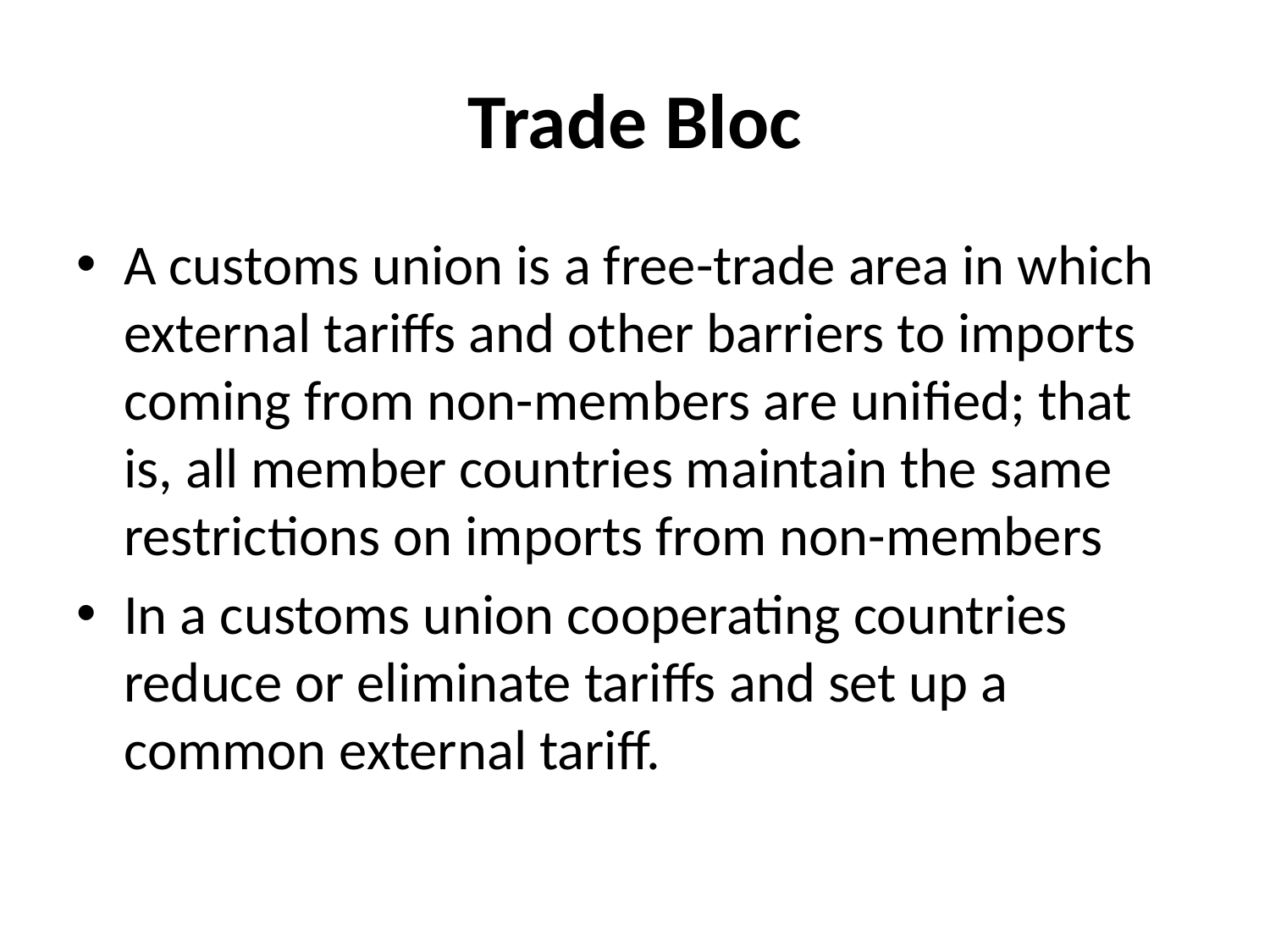

# Trade Bloc
A customs union is a free-trade area in which external tariffs and other barriers to imports coming from non-members are uniﬁed; that is, all member countries maintain the same restrictions on imports from non-members
In a customs union cooperating countries reduce or eliminate tariffs and set up a common external tariff.